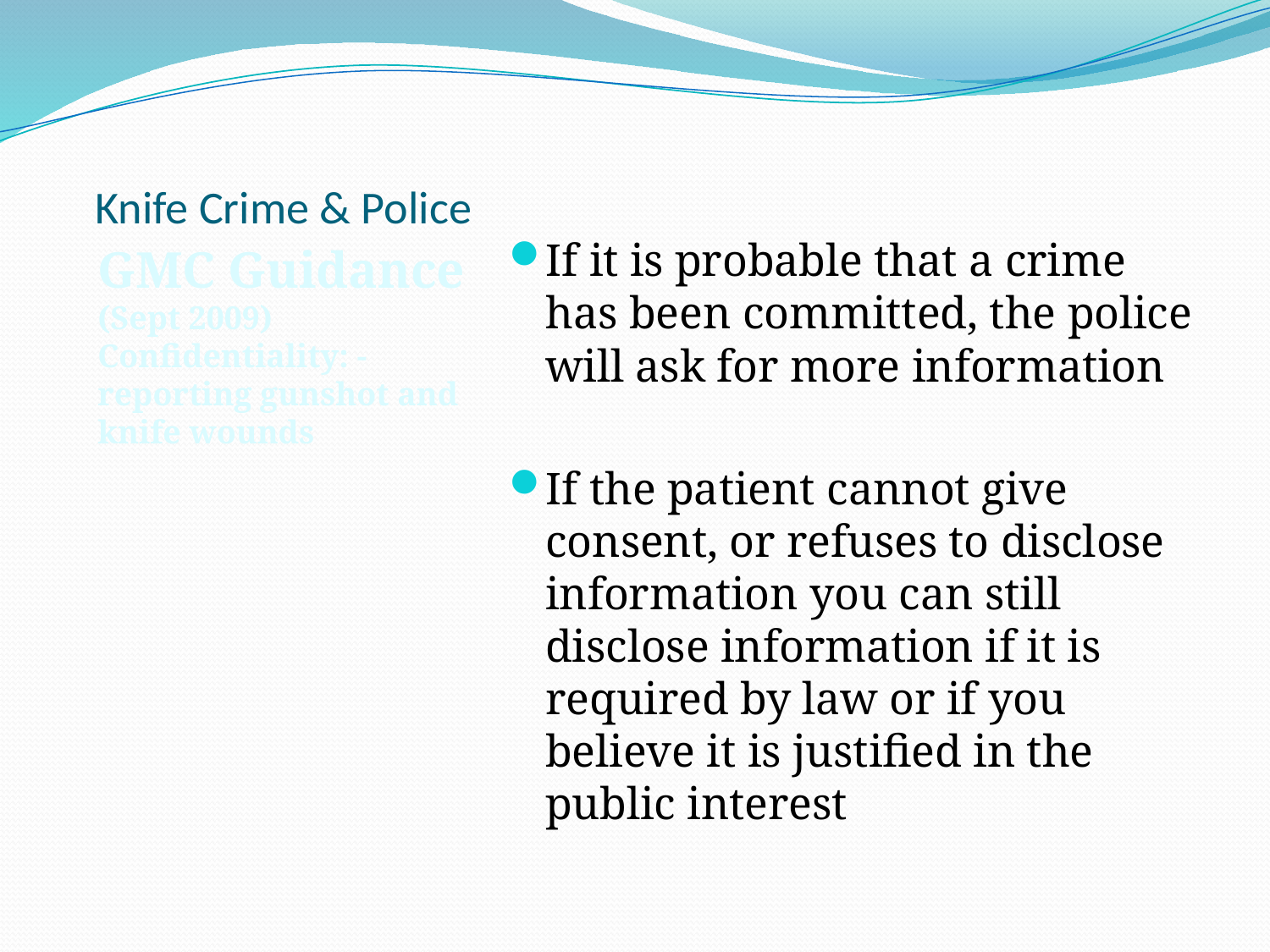

# Knife Crime & Police
GMC Guidance (Sept 2009) Confidentiality: - reporting gunshot and knife wounds
If it is probable that a crime has been committed, the police will ask for more information

If the patient cannot give consent, or refuses to disclose information you can still disclose information if it is required by law or if you believe it is justified in the public interest